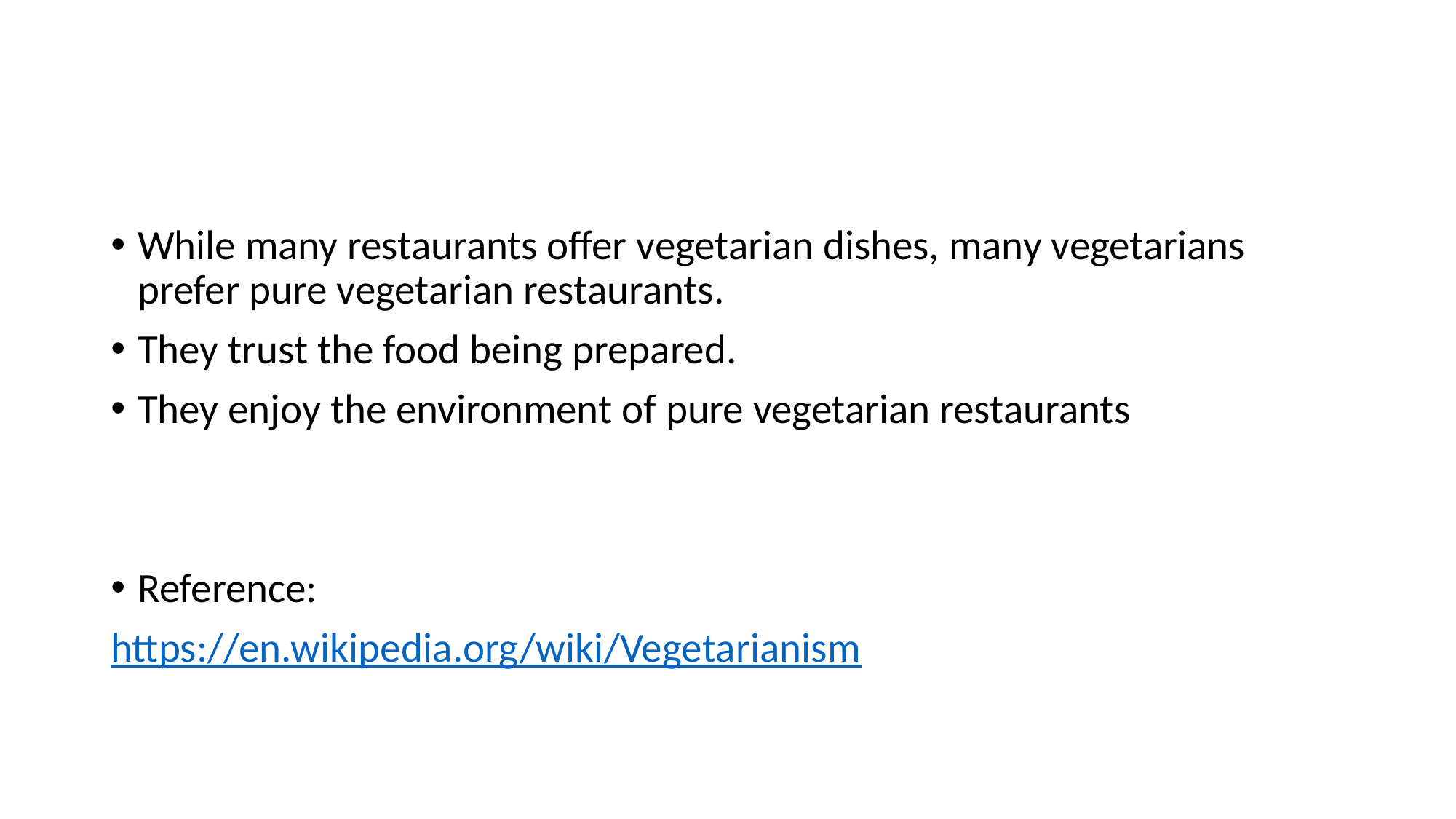

While many restaurants offer vegetarian dishes, many vegetarians prefer pure vegetarian restaurants.
They trust the food being prepared.
They enjoy the environment of pure vegetarian restaurants

Reference:
https://en.wikipedia.org/wiki/Vegetarianism